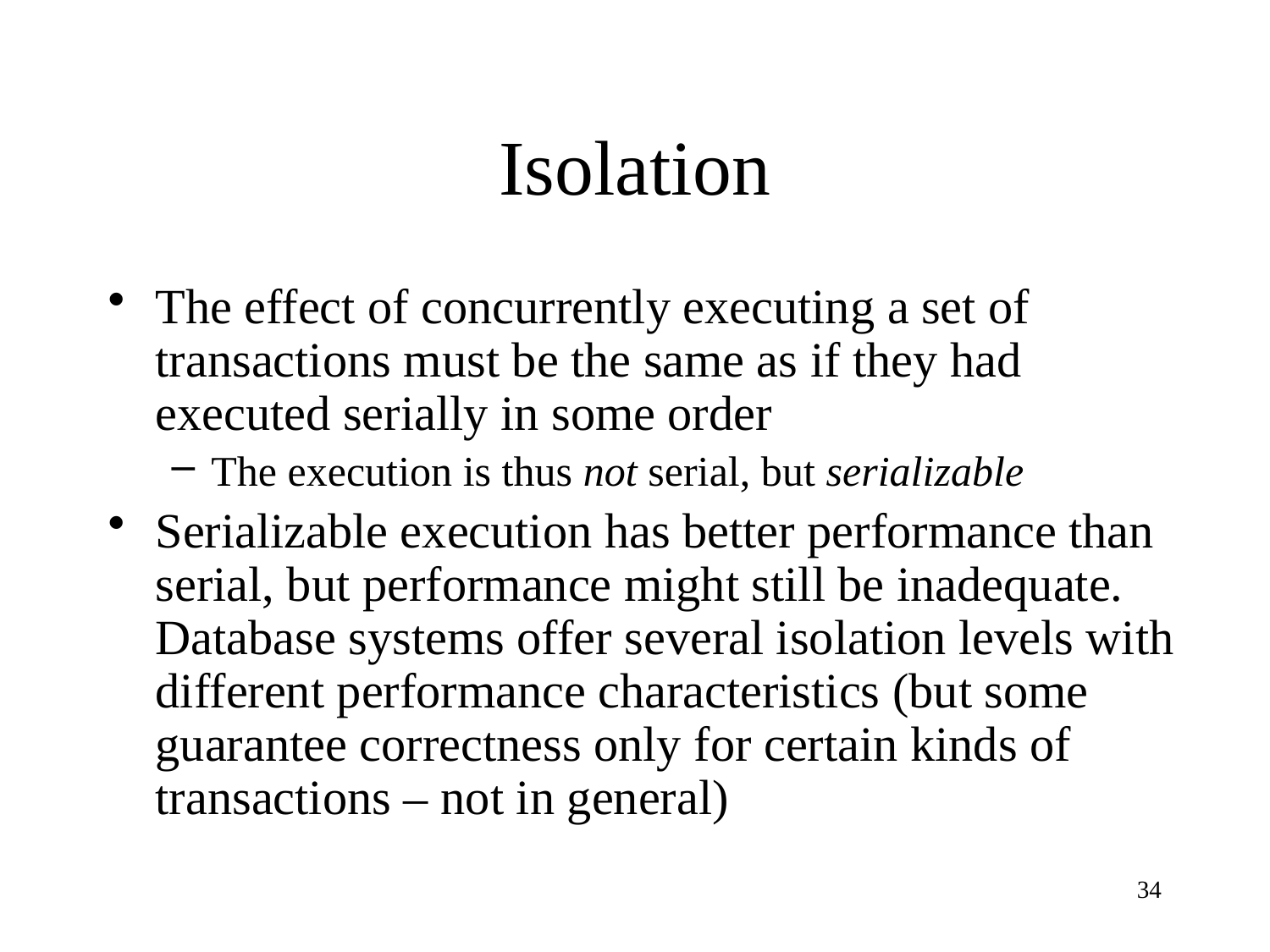

# Isolation
The effect of concurrently executing a set of transactions must be the same as if they had executed serially in some order
The execution is thus not serial, but serializable
Serializable execution has better performance than serial, but performance might still be inadequate.  Database systems offer several isolation levels with different performance characteristics (but some guarantee correctness only for certain kinds of transactions – not in general)
34